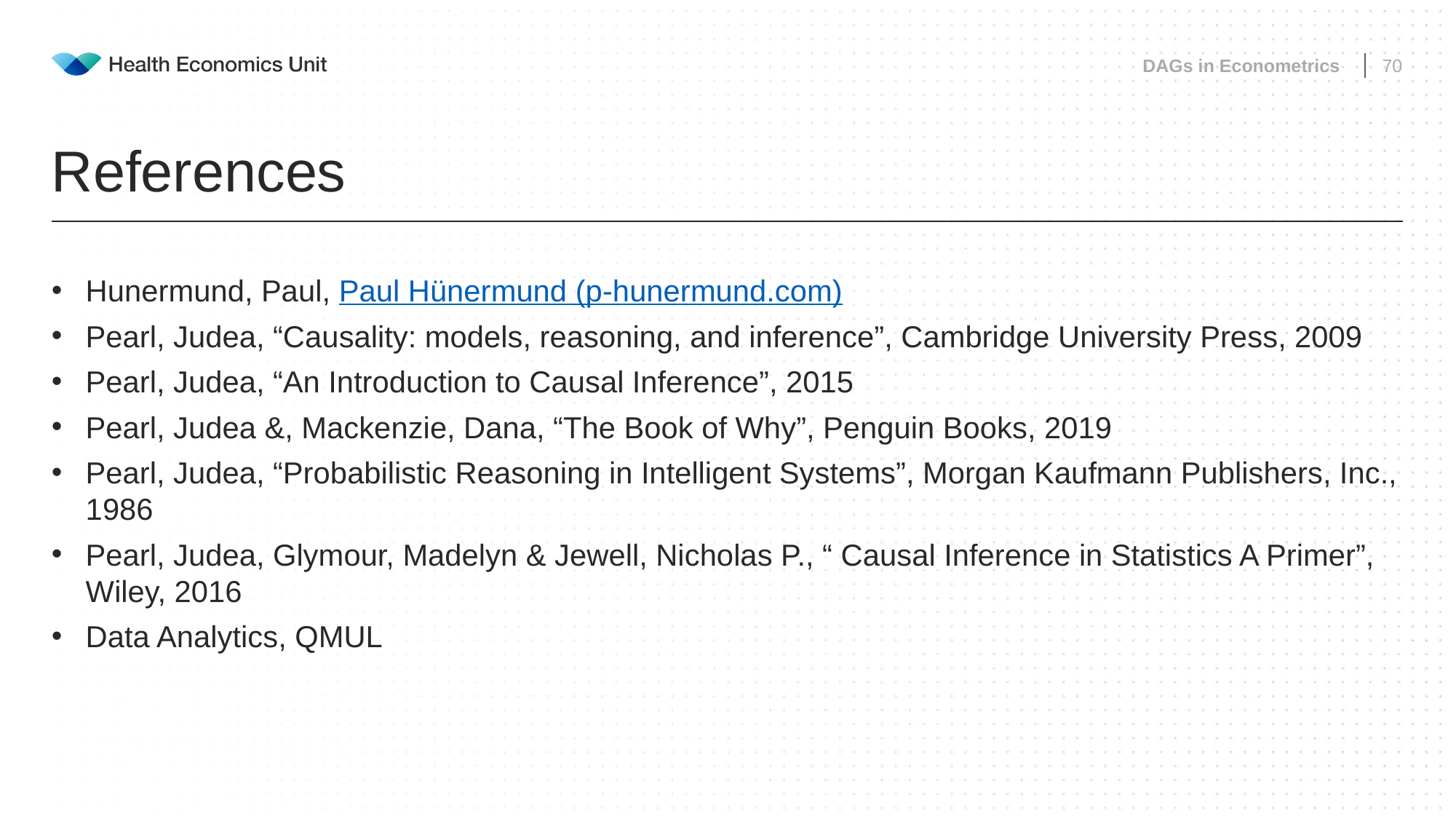

DAGs in Econometrics
70
# References
Hunermund, Paul, Paul Hünermund (p-hunermund.com)
Pearl, Judea, “Causality: models, reasoning, and inference”, Cambridge University Press, 2009
Pearl, Judea, “An Introduction to Causal Inference”, 2015
Pearl, Judea &, Mackenzie, Dana, “The Book of Why”, Penguin Books, 2019
Pearl, Judea, “Probabilistic Reasoning in Intelligent Systems”, Morgan Kaufmann Publishers, Inc., 1986
Pearl, Judea, Glymour, Madelyn & Jewell, Nicholas P., “ Causal Inference in Statistics A Primer”, Wiley, 2016
Data Analytics, QMUL